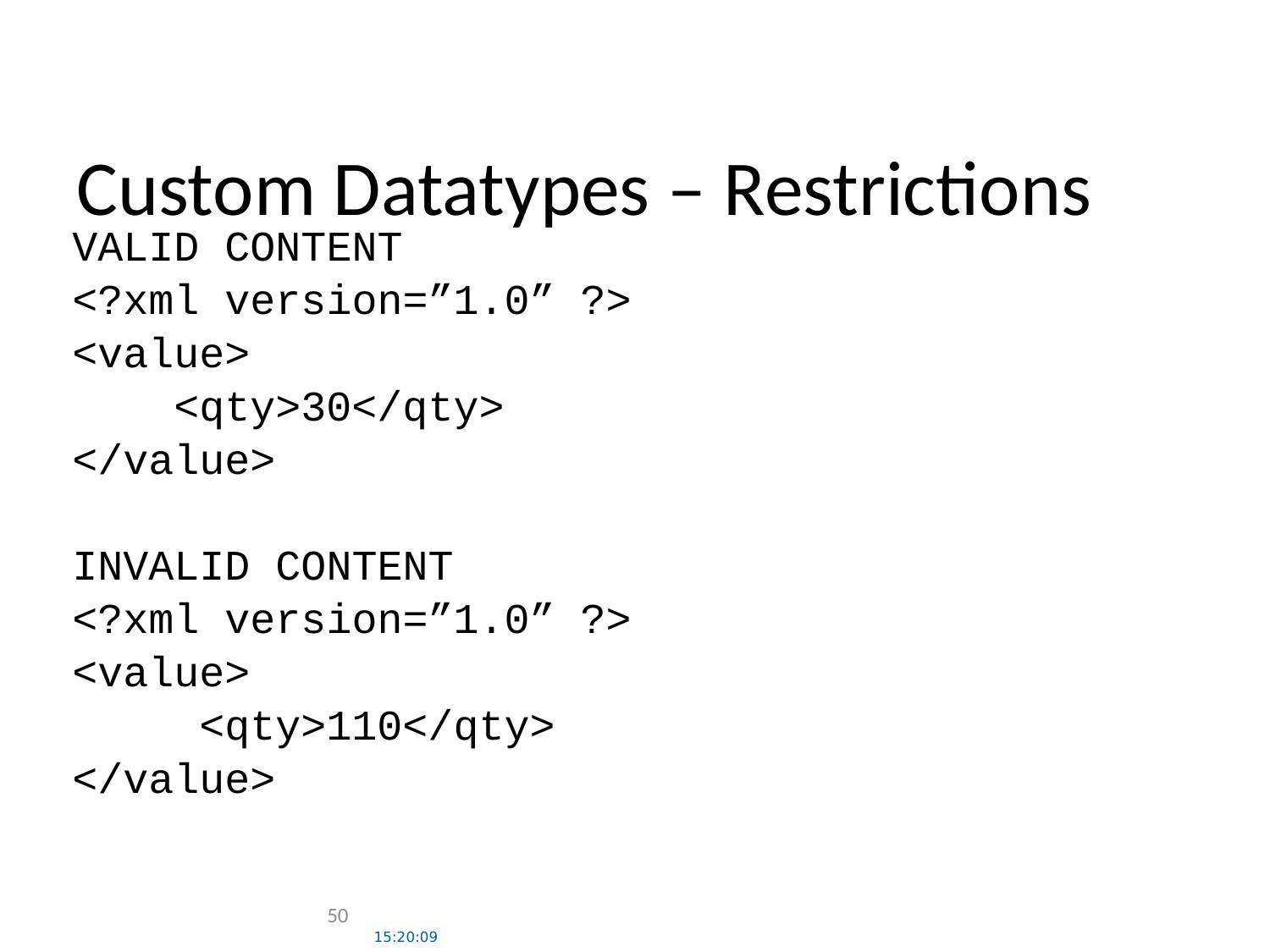

# Custom Datatypes – Restrictions
VALID CONTENT
<?xml version=”1.0” ?>
<value>
    <qty>30</qty>
</value>

INVALID CONTENT
<?xml version=”1.0” ?>
<value>
     <qty>110</qty>
</value>
50
15:20:09